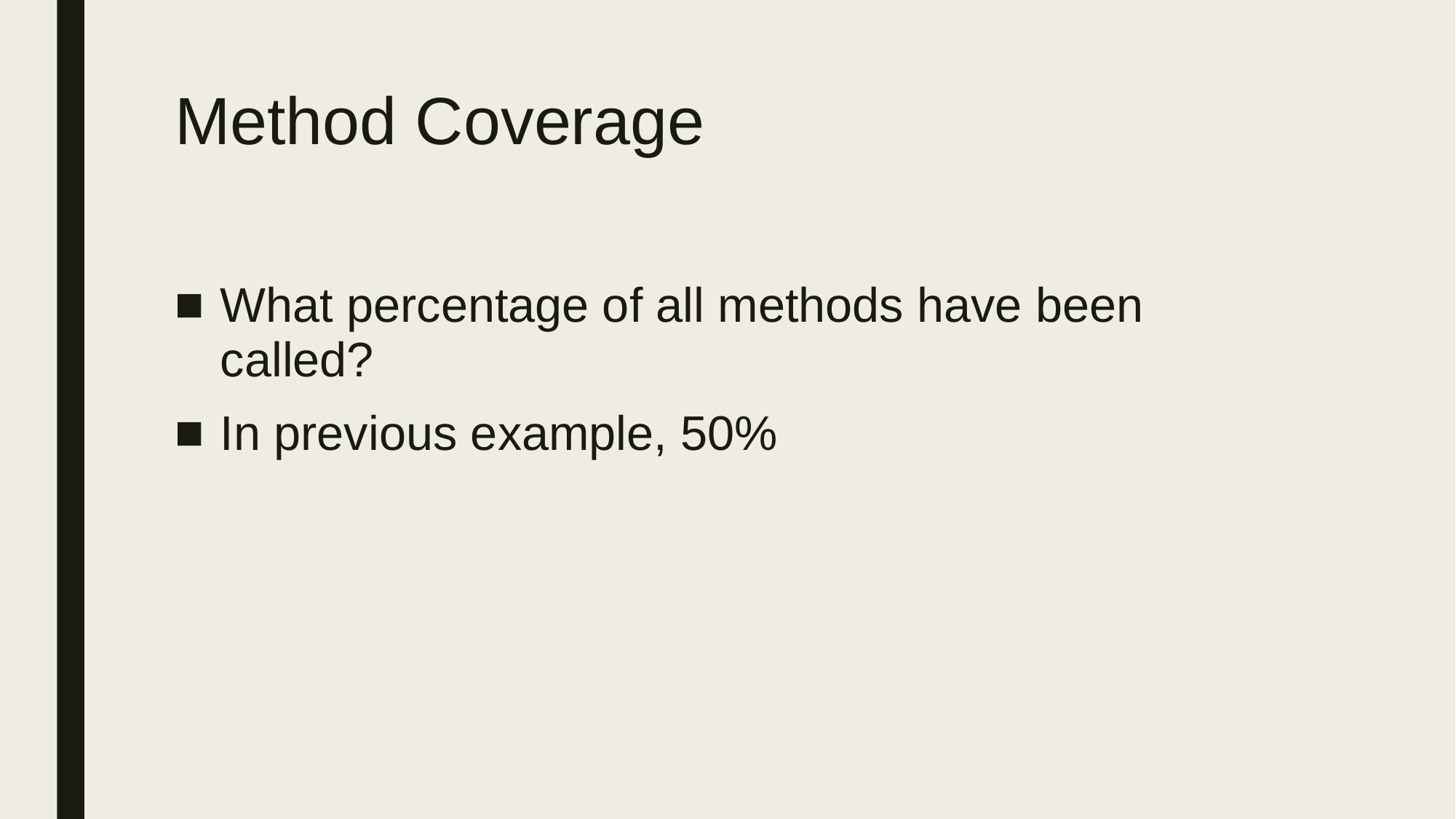

# Method Coverage
What percentage of all methods have been called?
In previous example, 50%